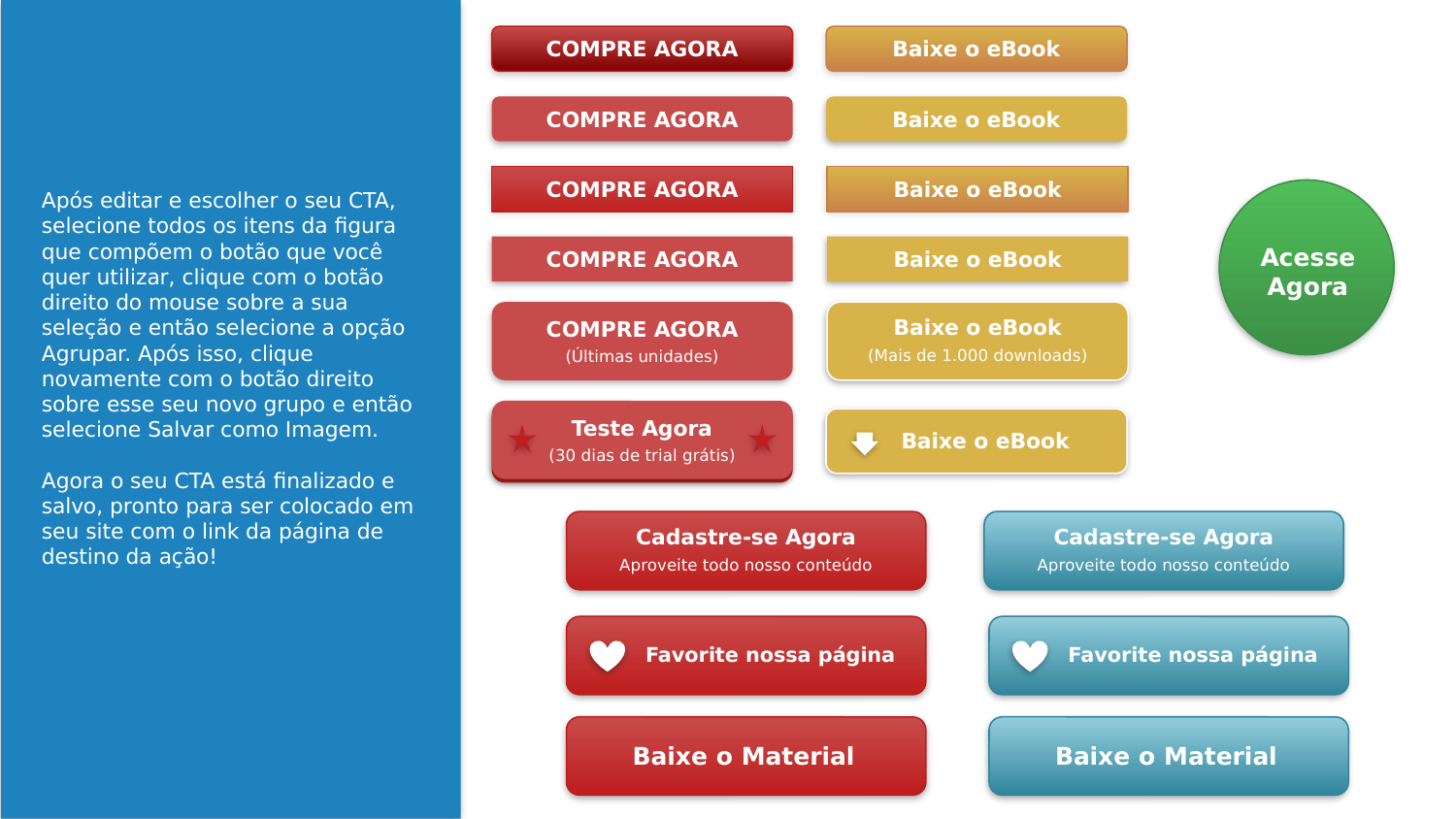

COMPRE AGORA
Baixe o eBook

COMPRE AGORA
Baixe o eBook

COMPRE AGORA
Baixe o eBook
Após editar e escolher o seu CTA, selecione todos os itens da figura que compõem o botão que você quer utilizar, clique com o botão direito do mouse sobre a sua seleção e então selecione a opção Agrupar. Após isso, clique novamente com o botão direito sobre esse seu novo grupo e então selecione Salvar como Imagem.

Agora o seu CTA está finalizado e salvo, pronto para ser colocado em seu site com o link da página de destino da ação!

Acesse
Agora

COMPRE AGORA
Baixe o eBook

Baixe o eBook
COMPRE AGORA
(Mais de 1.000 downloads)
(Últimas unidades)

Teste Agora

Baixe o eBook

(30 dias de trial grátis)

Cadastre-se Agora
Cadastre-se Agora
Aproveite todo nosso conteúdo
Aproveite todo nosso conteúdo

Favorite nossa página
Favorite nossa página

Baixe o Material
Baixe o Material